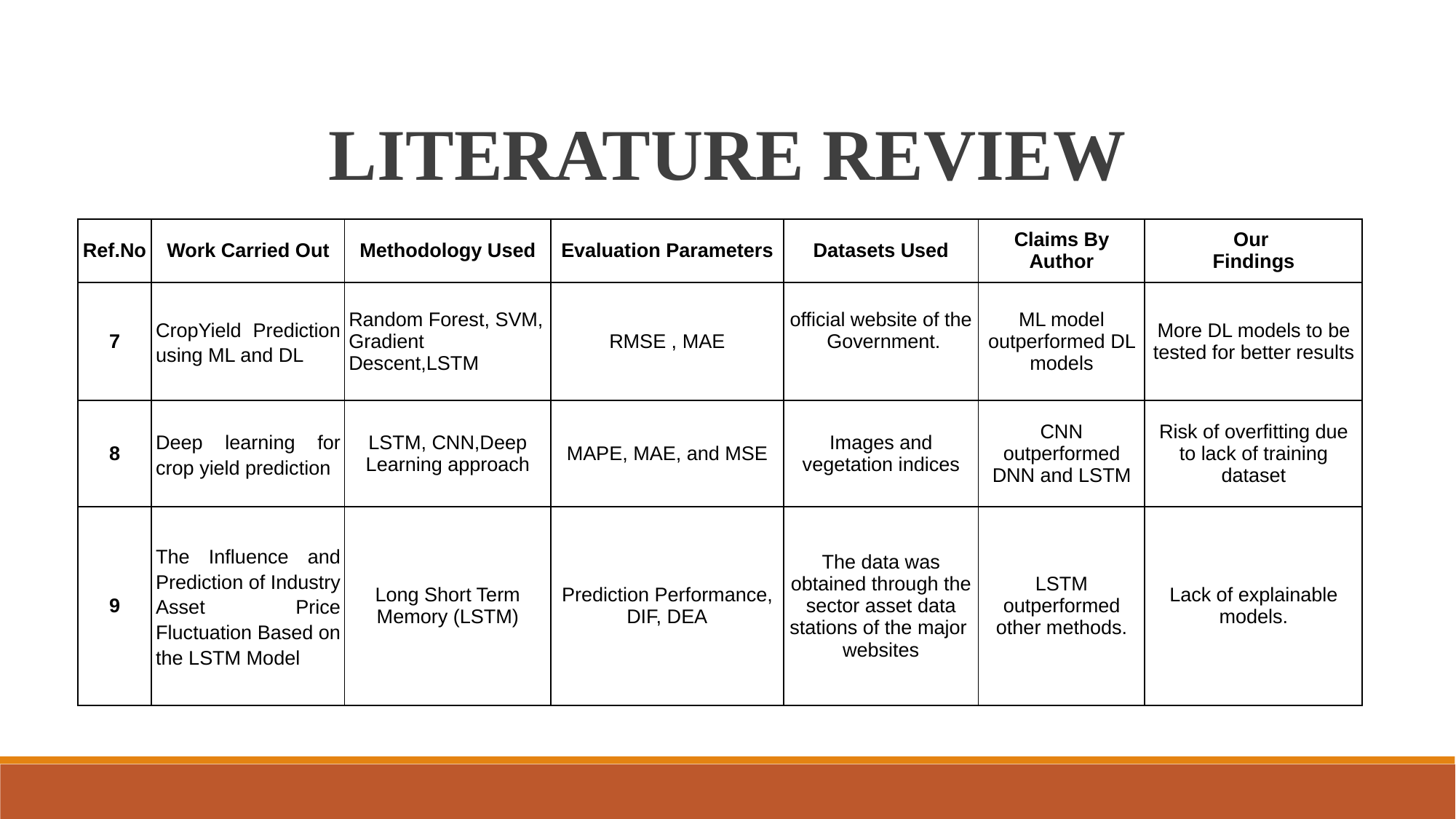

LITERATURE REVIEW
| Ref.No | Work Carried Out | Methodology Used | Evaluation Parameters | Datasets Used | Claims By Author | Our Findings |
| --- | --- | --- | --- | --- | --- | --- |
| 7 | CropYield Prediction using ML and DL | Random Forest, SVM, Gradient Descent,LSTM | RMSE , MAE | official website of the Government. | ML model outperformed DL models | More DL models to be tested for better results |
| 8 | Deep learning for crop yield prediction | LSTM, CNN,Deep Learning approach | MAPE, MAE, and MSE | Images and vegetation indices | CNN outperformed DNN and LSTM | Risk of overfitting due to lack of training dataset |
| 9 | The Influence and Prediction of Industry Asset Price Fluctuation Based on the LSTM Model | Long Short Term Memory (LSTM) | Prediction Performance, DIF, DEA | The data was obtained through the sector asset data stations of the major websites | LSTM outperformed other methods. | Lack of explainable models. |